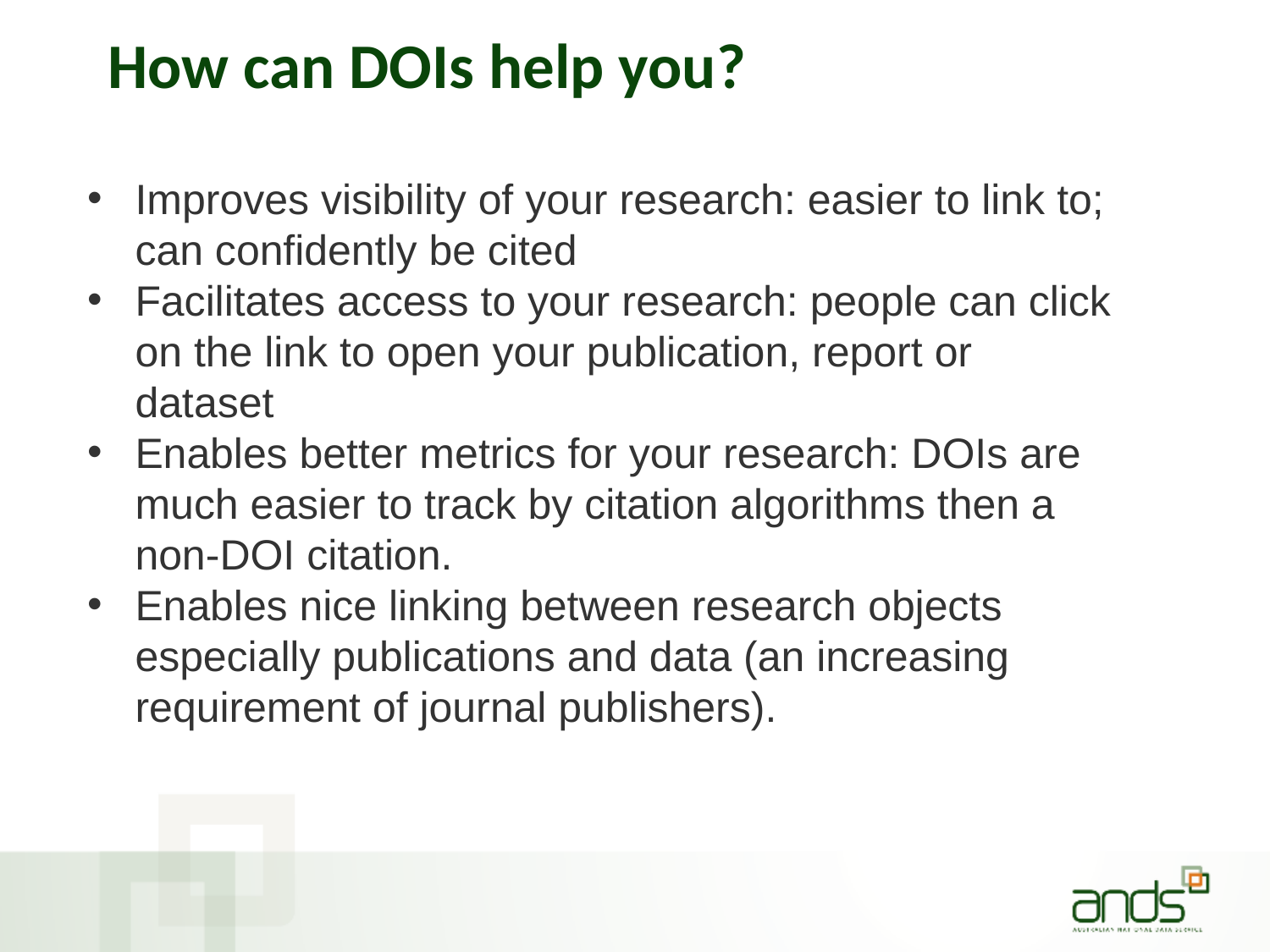

# How can DOIs help you?
Improves visibility of your research: easier to link to; can confidently be cited
Facilitates access to your research: people can click on the link to open your publication, report or dataset
Enables better metrics for your research: DOIs are much easier to track by citation algorithms then a non-DOI citation.
Enables nice linking between research objects especially publications and data (an increasing requirement of journal publishers).